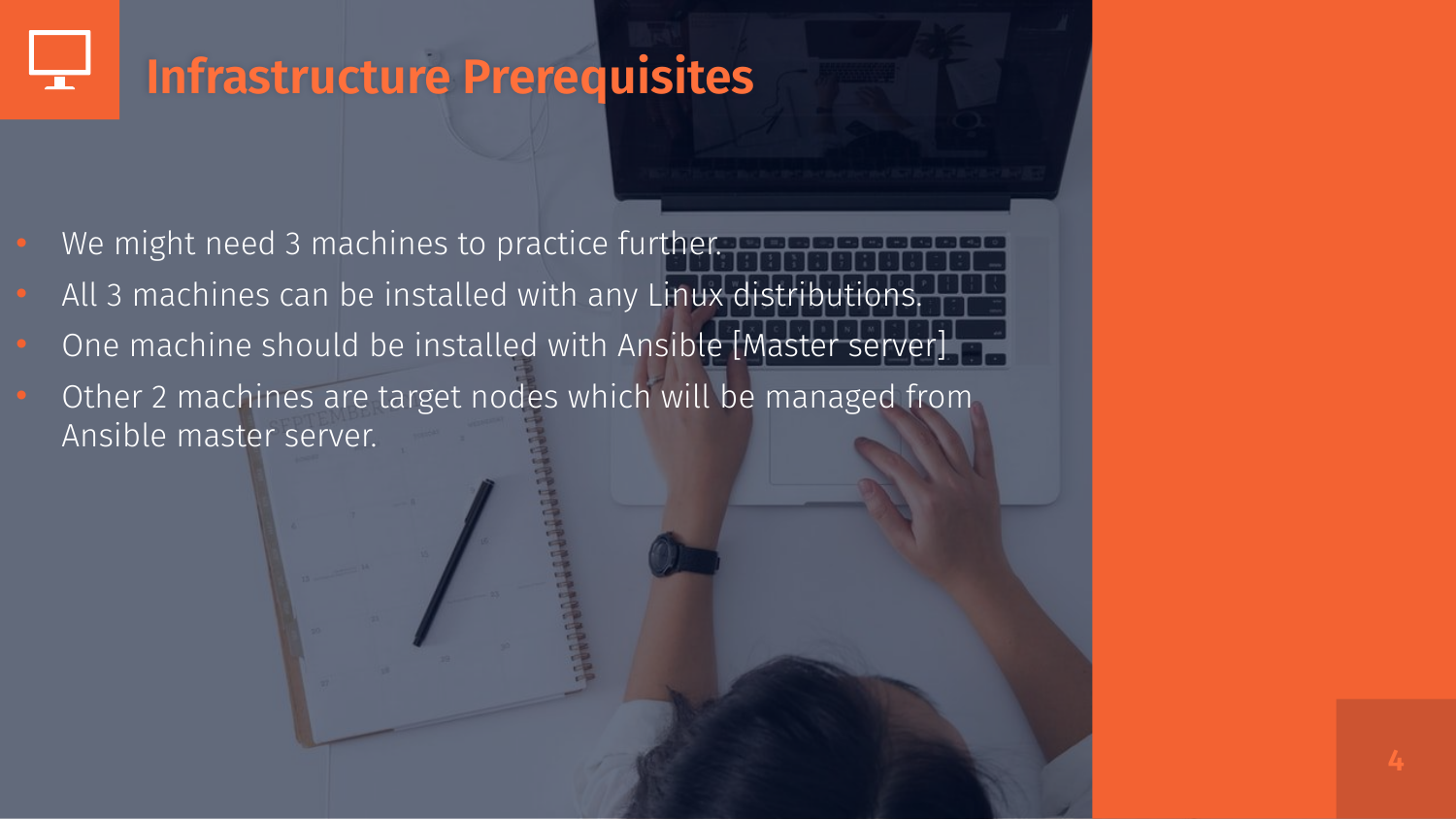

# Infrastructure Prerequisites

We might need 3 machines to practice further.
All 3 machines can be installed with any Linux distributions.
One machine should be installed with Ansible [Master server]
Other 2 machines are target nodes which will be managed from Ansible master server.

4